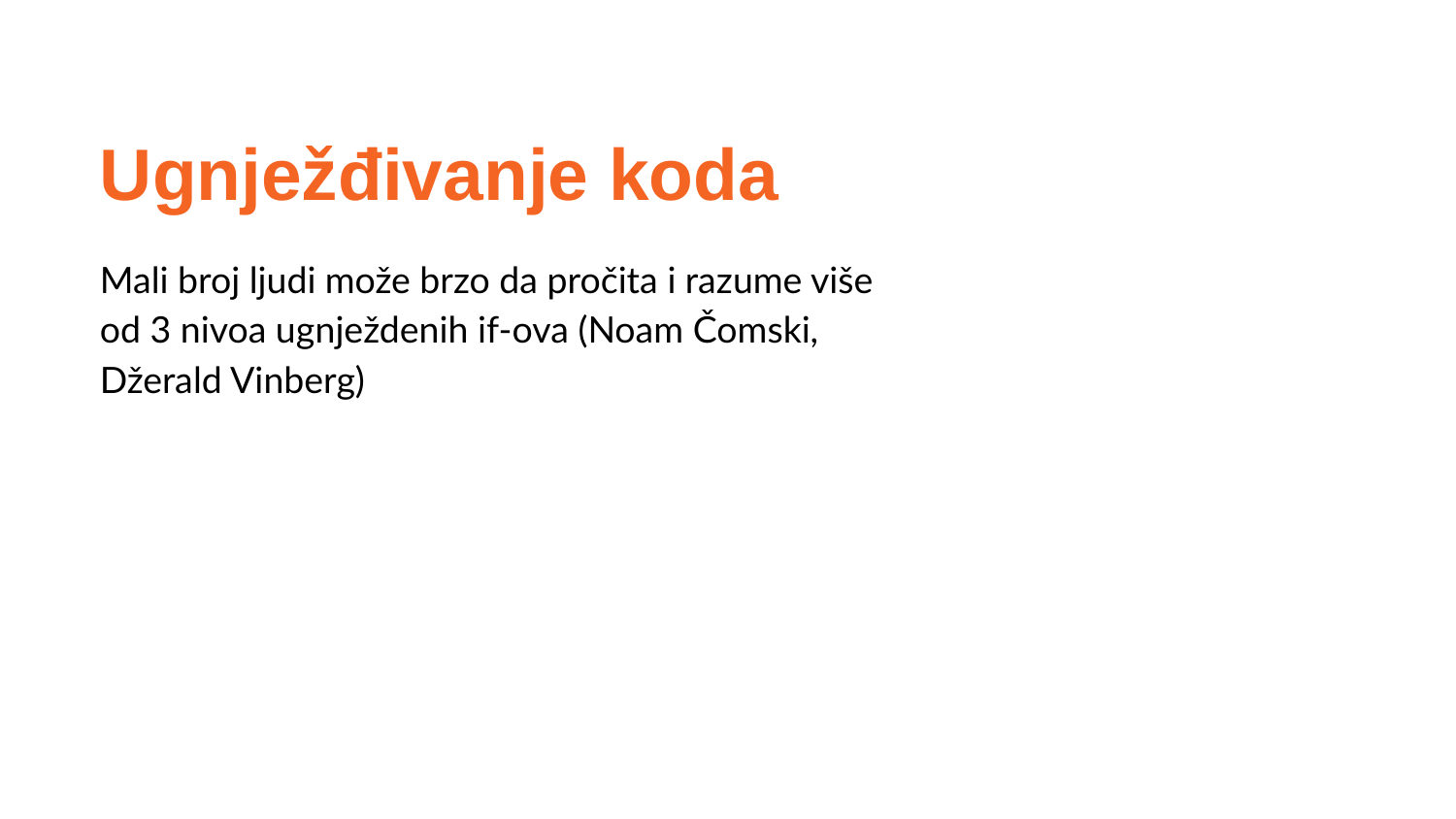

Ugnježđivanje koda
Mali broj ljudi može brzo da pročita i razume više od 3 nivoa ugnježdenih if-ova (Noam Čomski, Džerald Vinberg)